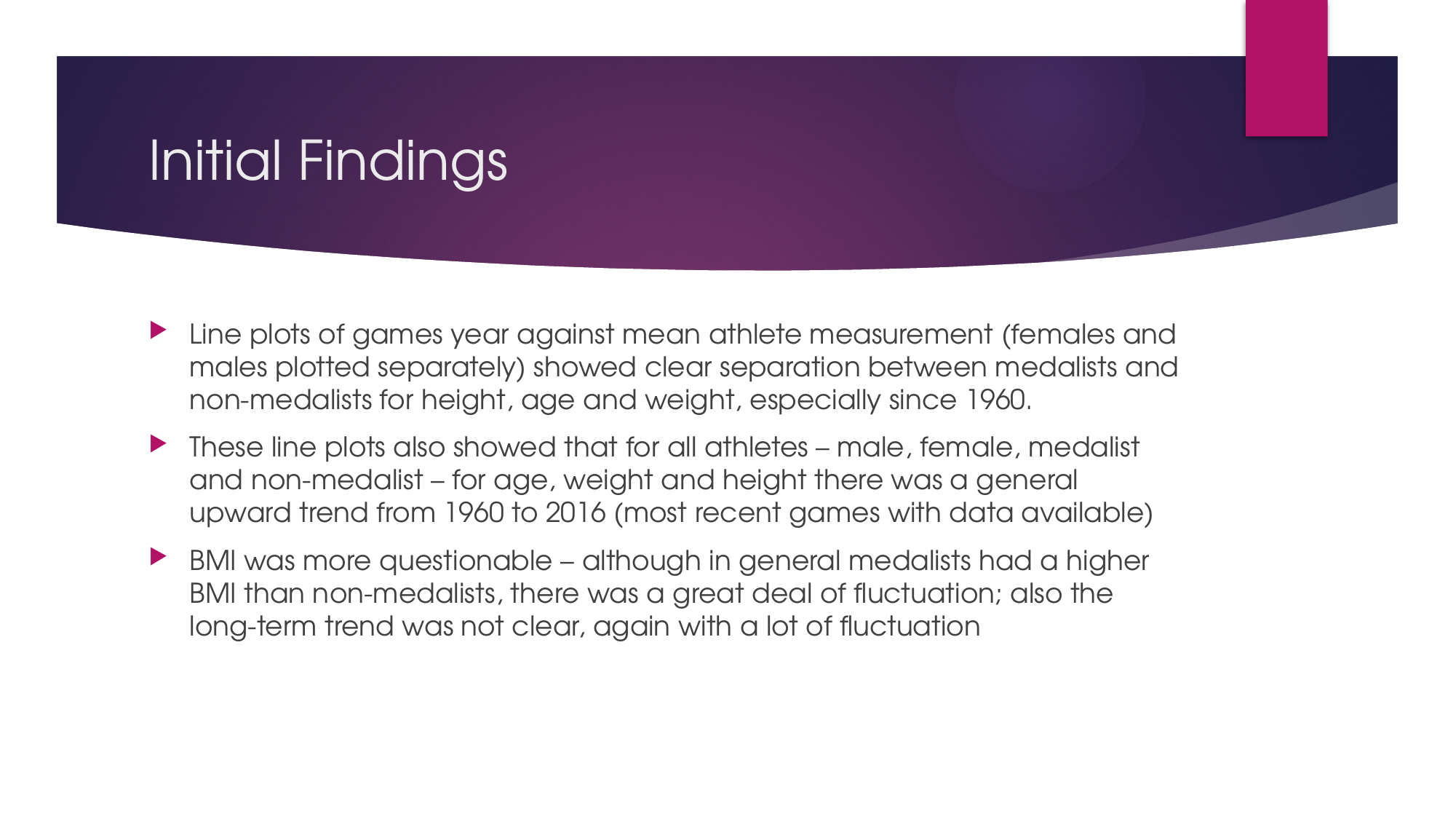

# Initial Findings
Line plots of games year against mean athlete measurement (females and males plotted separately) showed clear separation between medalists and non-medalists for height, age and weight, especially since 1960.
These line plots also showed that for all athletes – male, female, medalist and non-medalist – for age, weight and height there was a general upward trend from 1960 to 2016 (most recent games with data available)
BMI was more questionable – although in general medalists had a higher BMI than non-medalists, there was a great deal of fluctuation; also the long-term trend was not clear, again with a lot of fluctuation